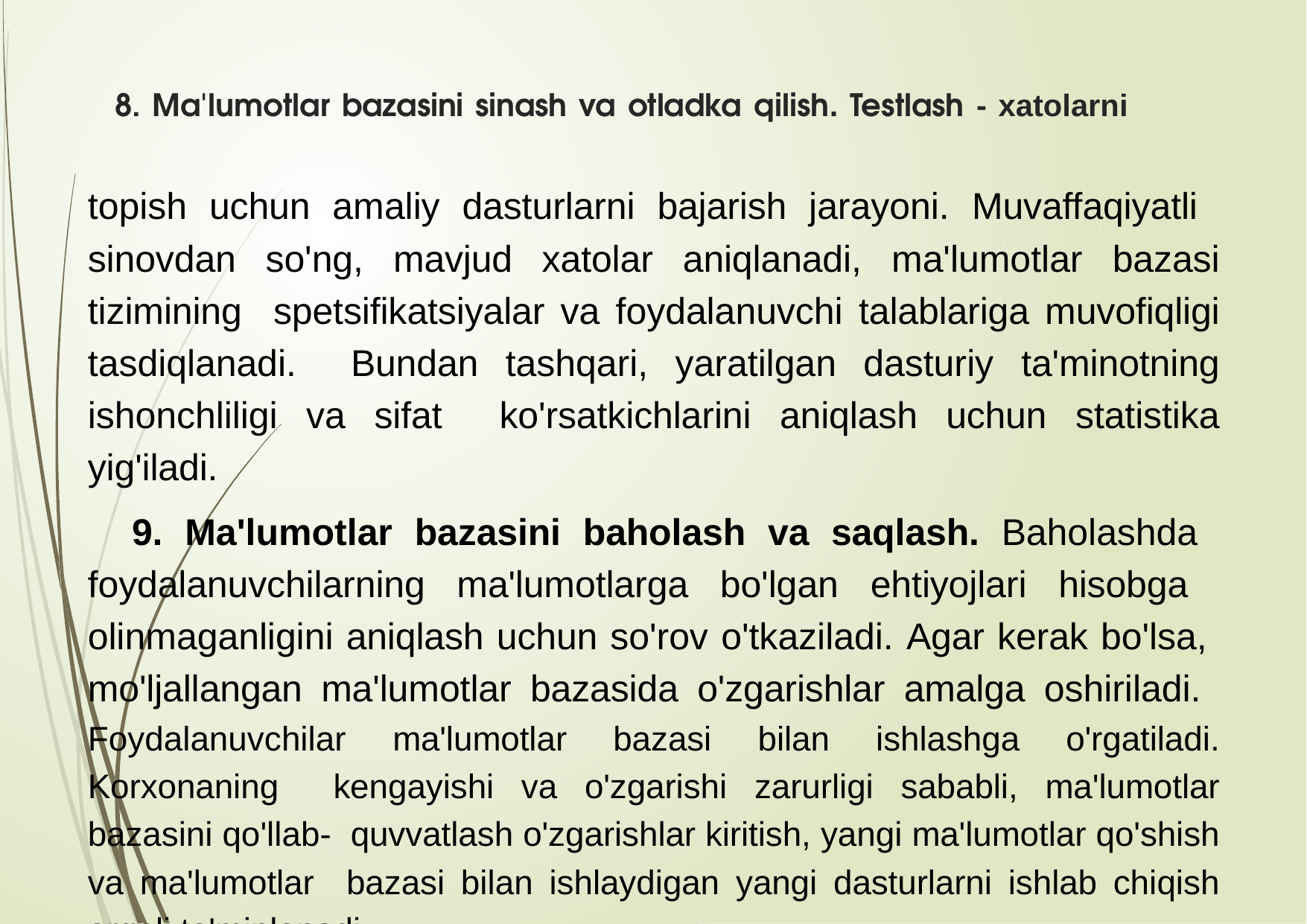

# 8. Ma'lumotlar bazasini sinash va otladka qilish. Testlash - xatolarni
topish uchun amaliy dasturlarni bajarish jarayoni. Muvaffaqiyatli  sinovdan so'ng, mavjud xatolar aniqlanadi, ma'lumotlar bazasi tizimining  spetsifikatsiyalar va foydalanuvchi talablariga muvofiqligi tasdiqlanadi.  Bundan tashqari, yaratilgan dasturiy ta'minotning ishonchliligi va sifat  ko'rsatkichlarini aniqlash uchun statistika yig'iladi.
9. Ma'lumotlar bazasini baholash va saqlash. Baholashda  foydalanuvchilarning ma'lumotlarga bo'lgan ehtiyojlari hisobga  olinmaganligini aniqlash uchun so'rov o'tkaziladi. Agar kerak bo'lsa,  mo'ljallangan ma'lumotlar bazasida o'zgarishlar amalga oshiriladi.  Foydalanuvchilar ma'lumotlar bazasi bilan ishlashga o'rgatiladi. Korxonaning  kengayishi va o'zgarishi zarurligi sababli, ma'lumotlar bazasini qo'llab-  quvvatlash o'zgarishlar kiritish, yangi ma'lumotlar qo'shish va ma'lumotlar  bazasi bilan ishlaydigan yangi dasturlarni ishlab chiqish orqali ta'minlanadi.